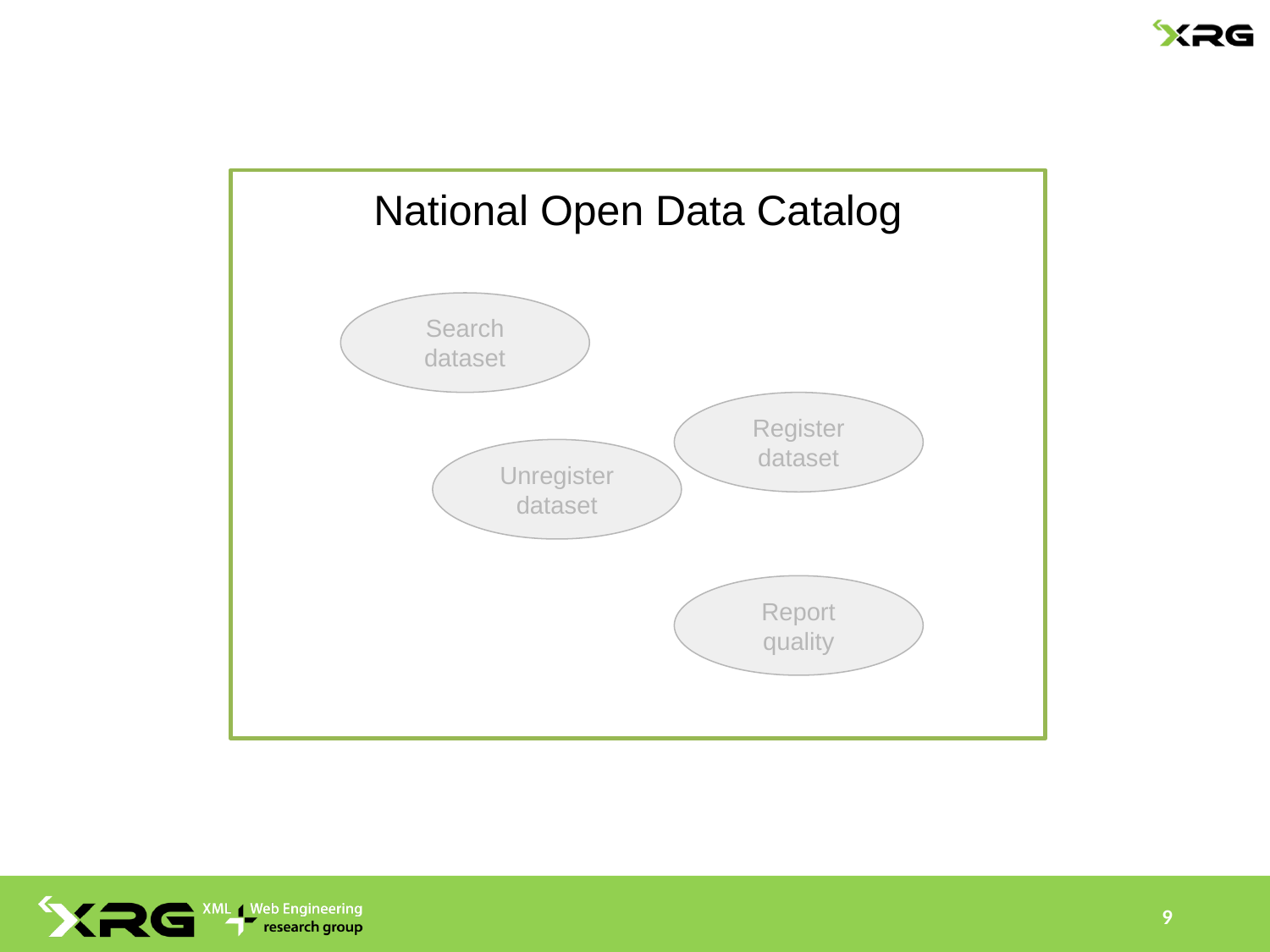

National Open Data Catalog
Search dataset
Register dataset
Unregister dataset
Report quality
9